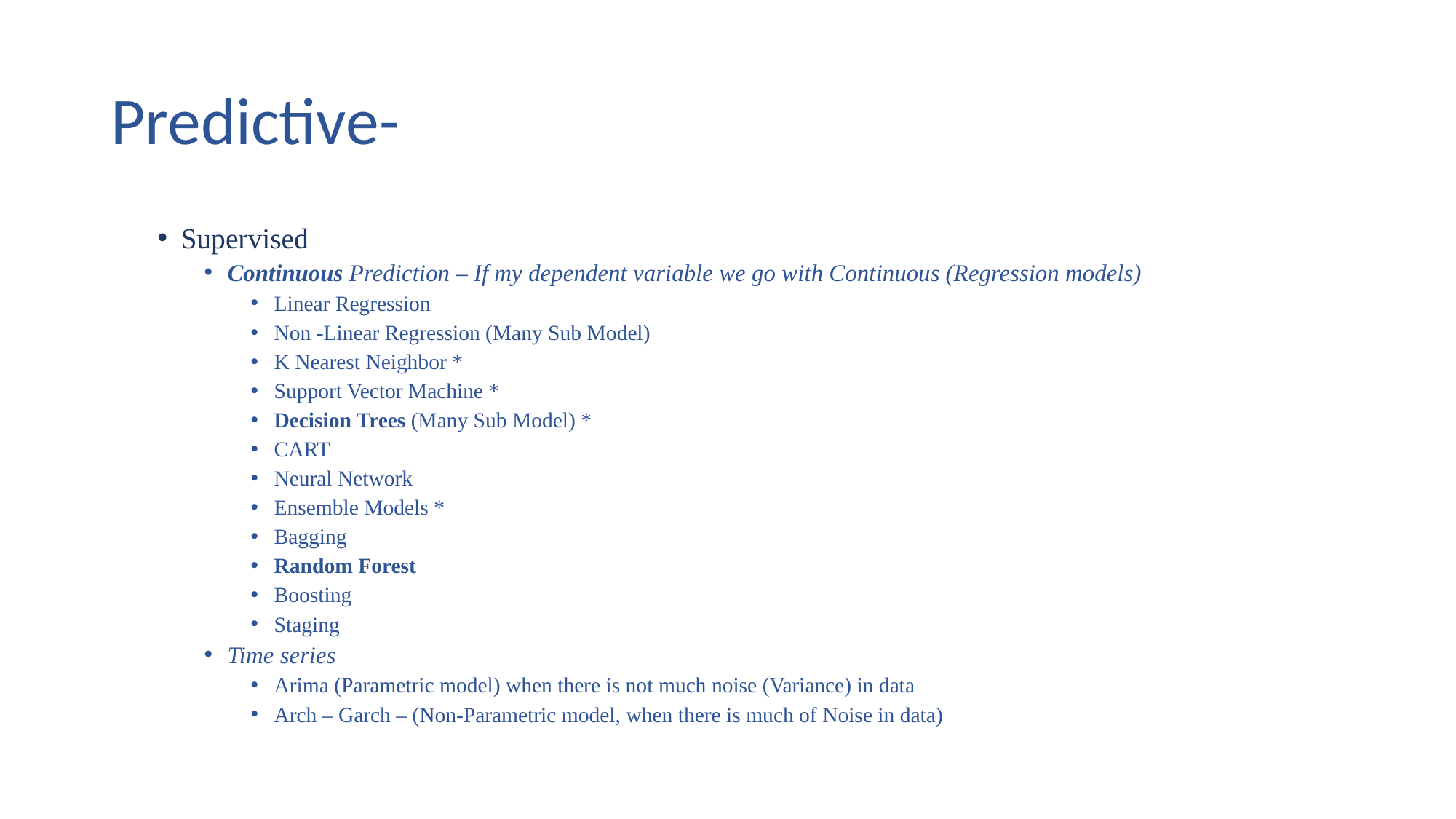

# Predictive-
Supervised
Continuous Prediction – If my dependent variable we go with Continuous (Regression models)
Linear Regression
Non -Linear Regression (Many Sub Model)
K Nearest Neighbor *
Support Vector Machine *
Decision Trees (Many Sub Model) *
CART
Neural Network
Ensemble Models *
Bagging
Random Forest
Boosting
Staging
Time series
Arima (Parametric model) when there is not much noise (Variance) in data
Arch – Garch – (Non-Parametric model, when there is much of Noise in data)